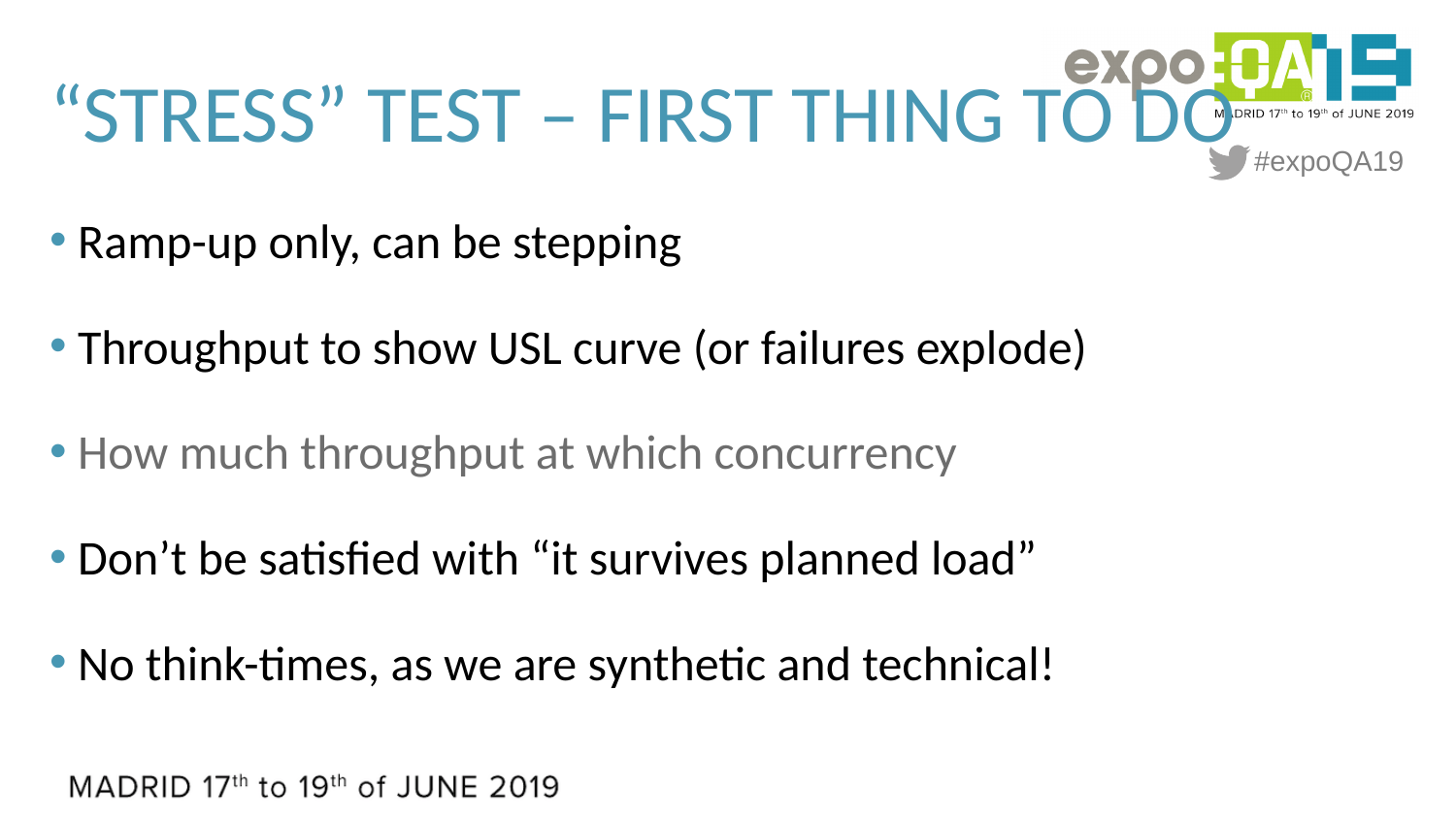

# “Stress” Test – First Thing to Do
Ramp-up only, can be stepping
Throughput to show USL curve (or failures explode)
How much throughput at which concurrency
Don’t be satisfied with “it survives planned load”
No think-times, as we are synthetic and technical!